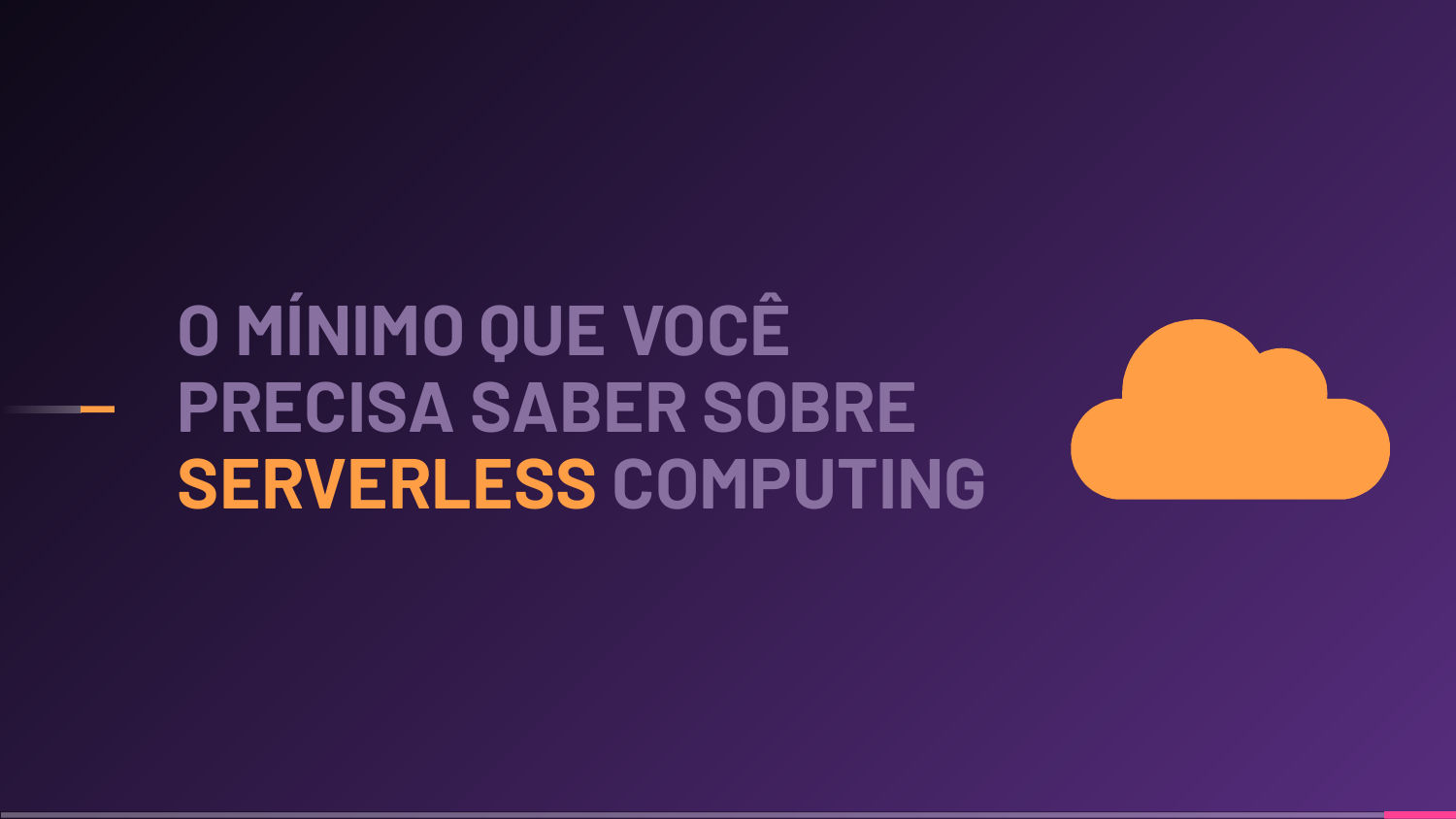

# O MÍNIMO QUE VOCÊ PRECISA SABER SOBRE SERVERLESS COMPUTING